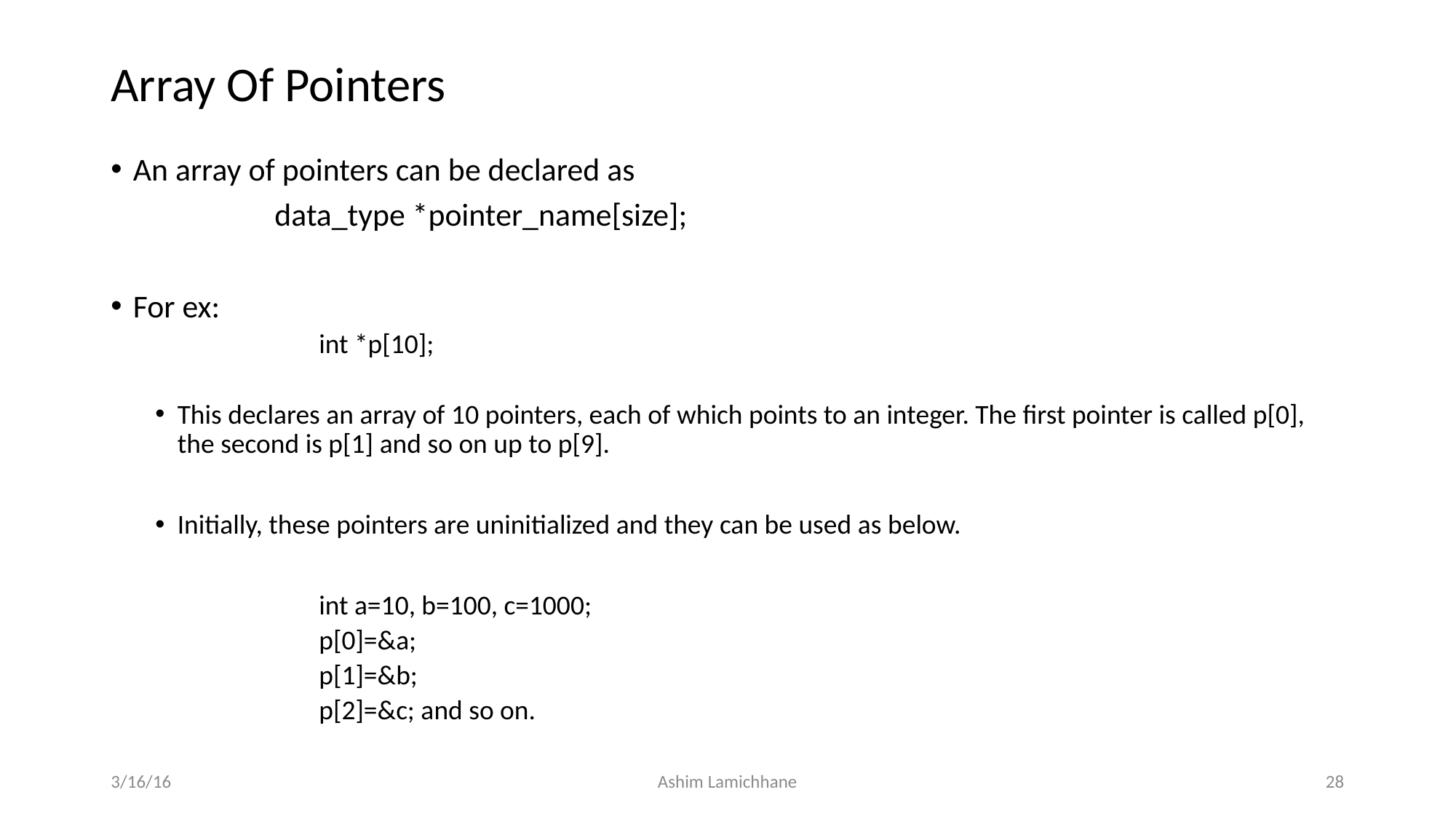

# Array Of Pointers
An array of pointers can be declared as
		data_type *pointer_name[size];

For ex:
		int *p[10];

This declares an array of 10 pointers, each of which points to an integer. The first pointer is called p[0], the second is p[1] and so on up to p[9].

Initially, these pointers are uninitialized and they can be used as below.

		int a=10, b=100, c=1000;
		p[0]=&a;
		p[1]=&b;
		p[2]=&c; and so on.

3/16/16
Ashim Lamichhane
28